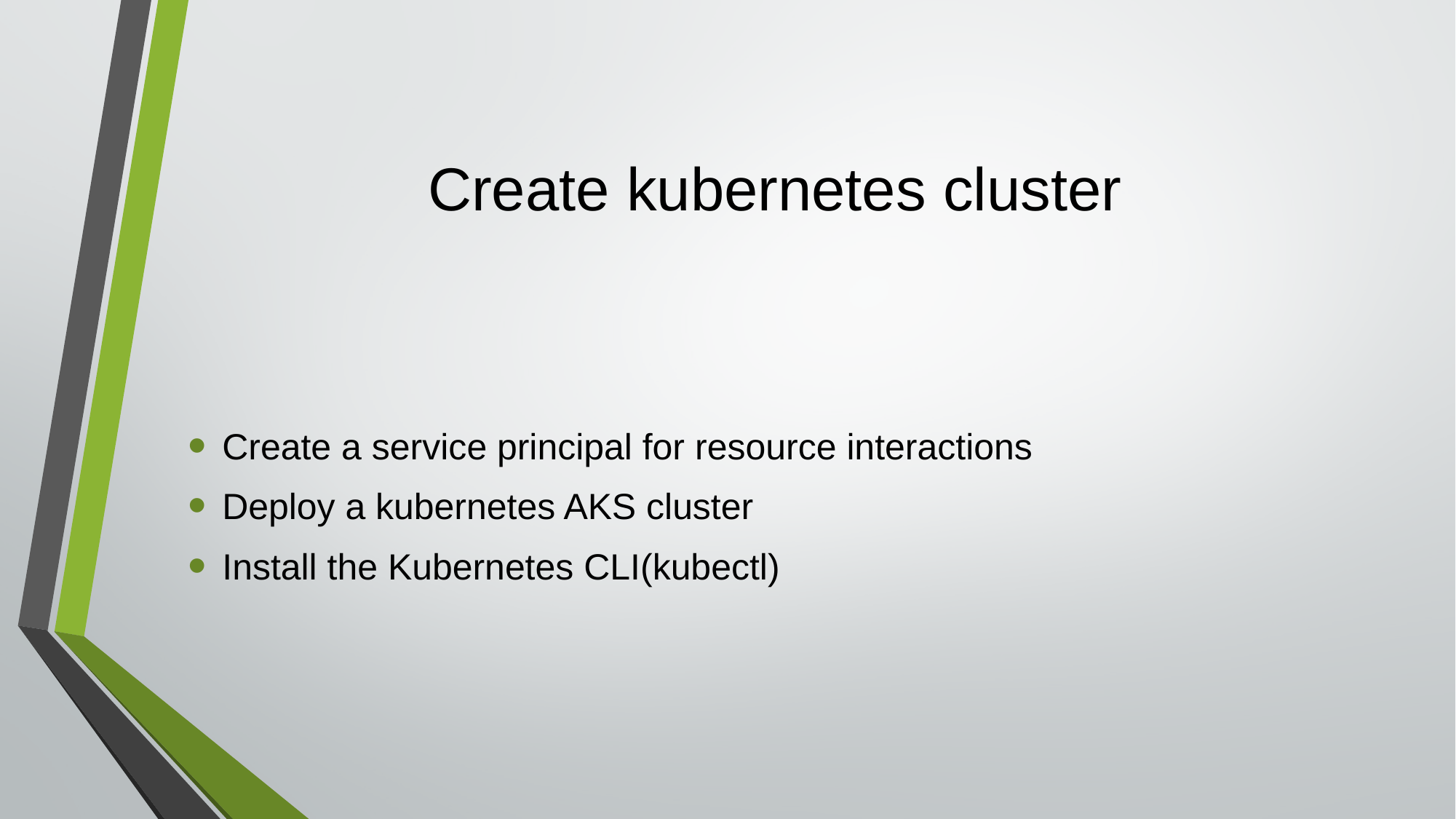

# Create kubernetes cluster
Create a service principal for resource interactions
Deploy a kubernetes AKS cluster
Install the Kubernetes CLI(kubectl)